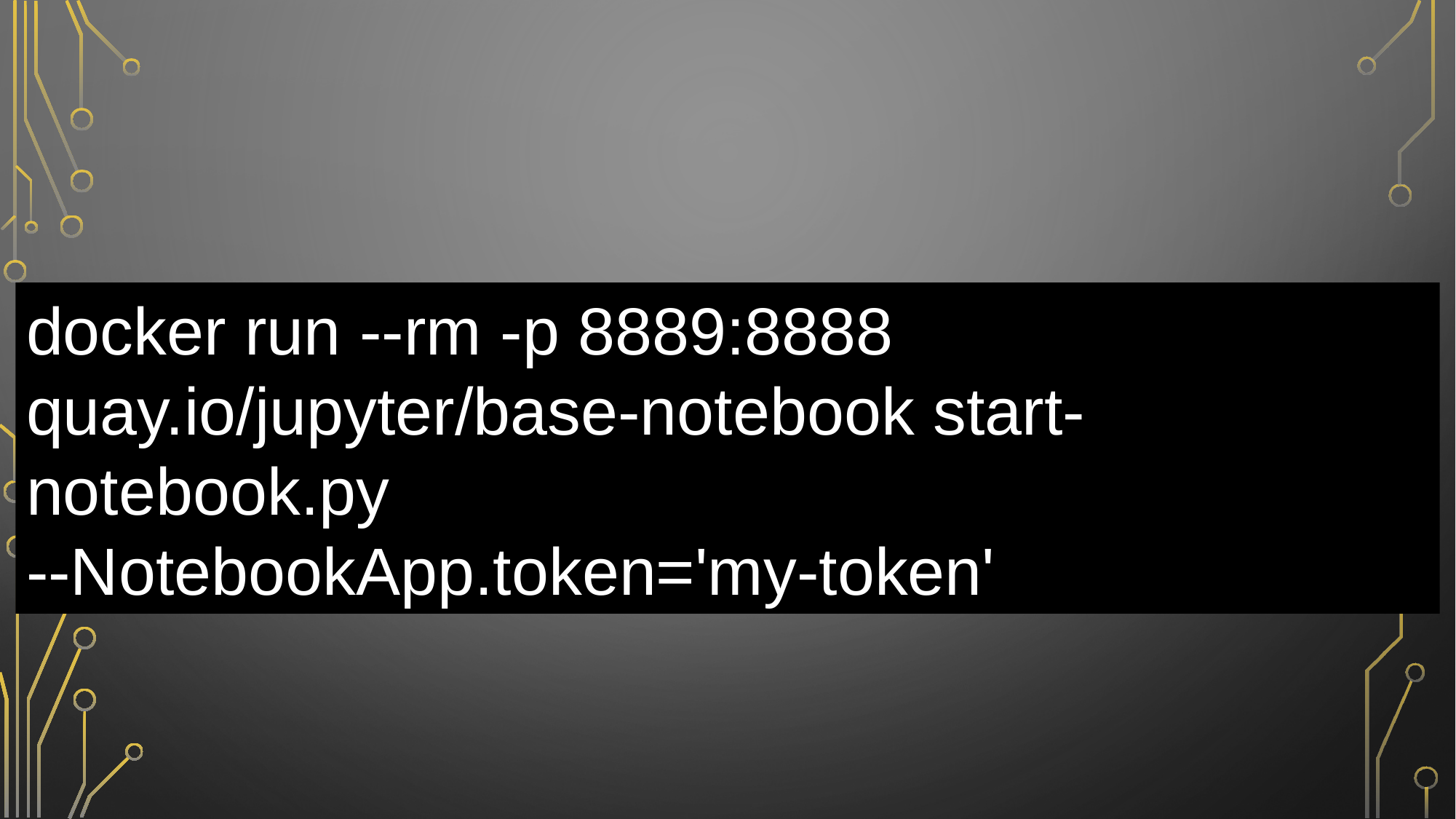

docker run --rm -p 8889:8888 quay.io/jupyter/base-notebook start-notebook.py
--NotebookApp.token='my-token'